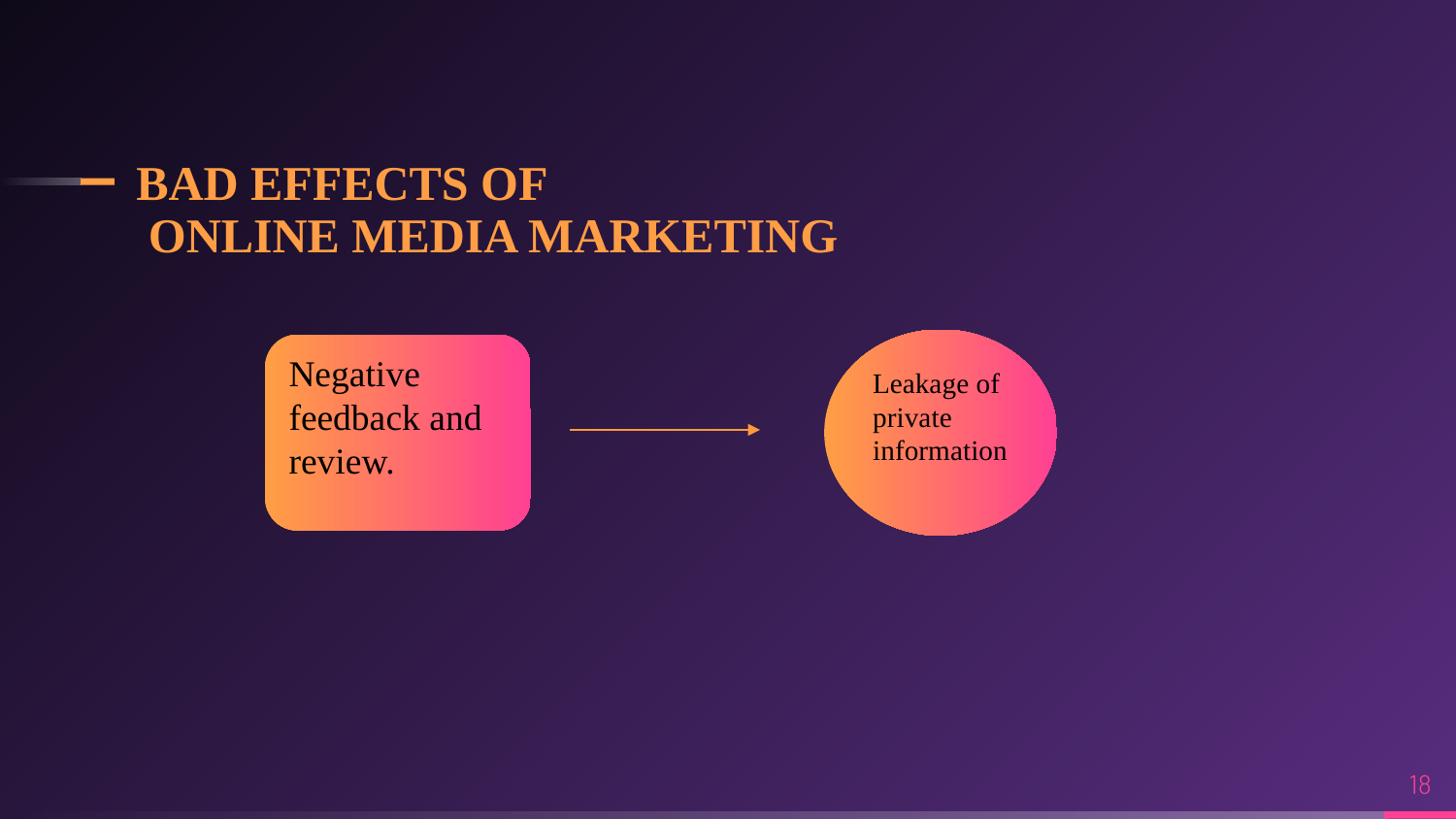

# BAD EFFECTS OF ONLINE MEDIA MARKETING
Leakage of private information

Negative feedback and review.

18